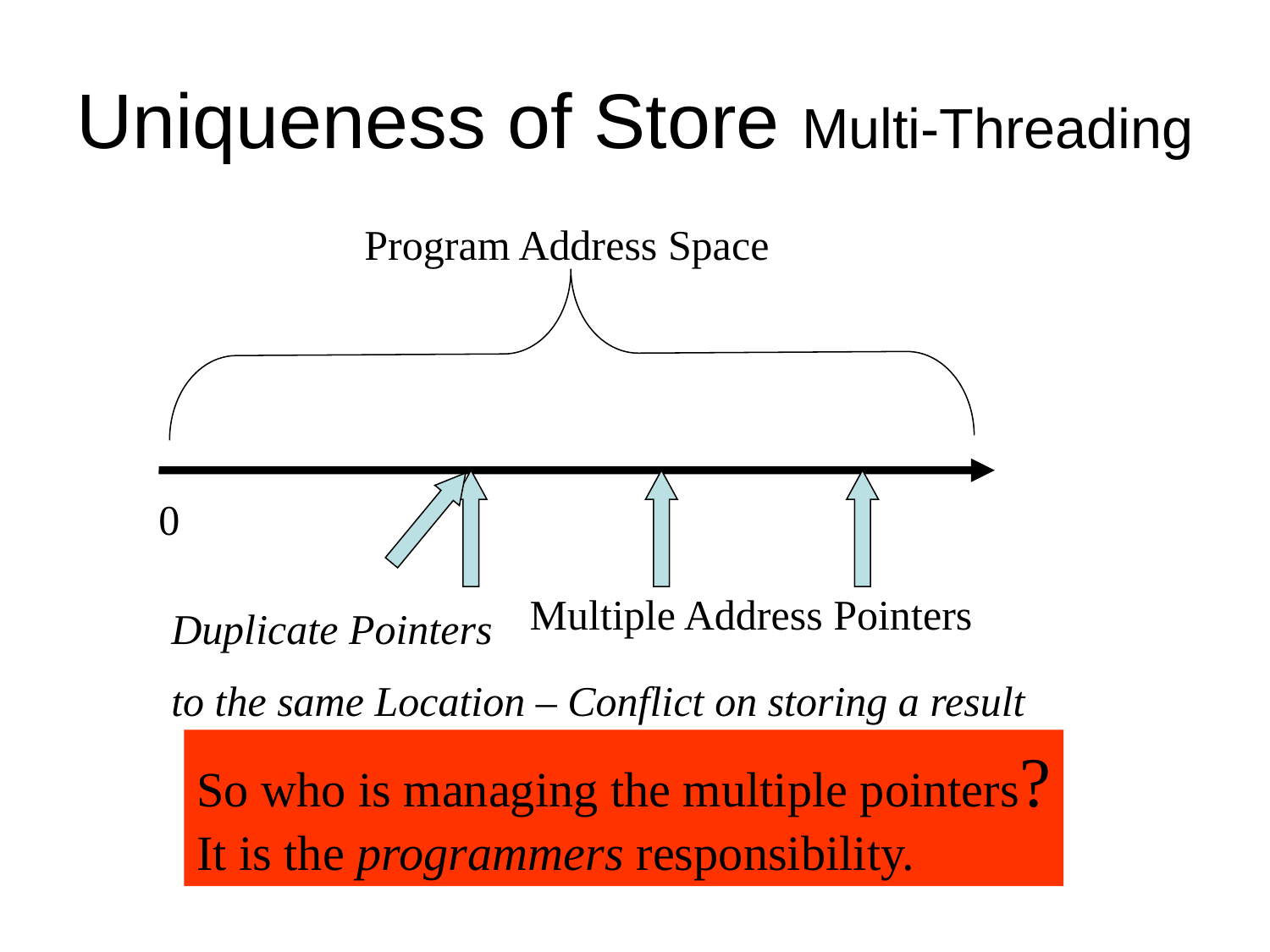

# Uniqueness of Store Multi-Threading
Program Address Space

0
Multiple Address Pointers
Duplicate Pointers
to the same Location – Conflict on storing a result
So who is managing the multiple pointers?
It is the programmers responsibility.